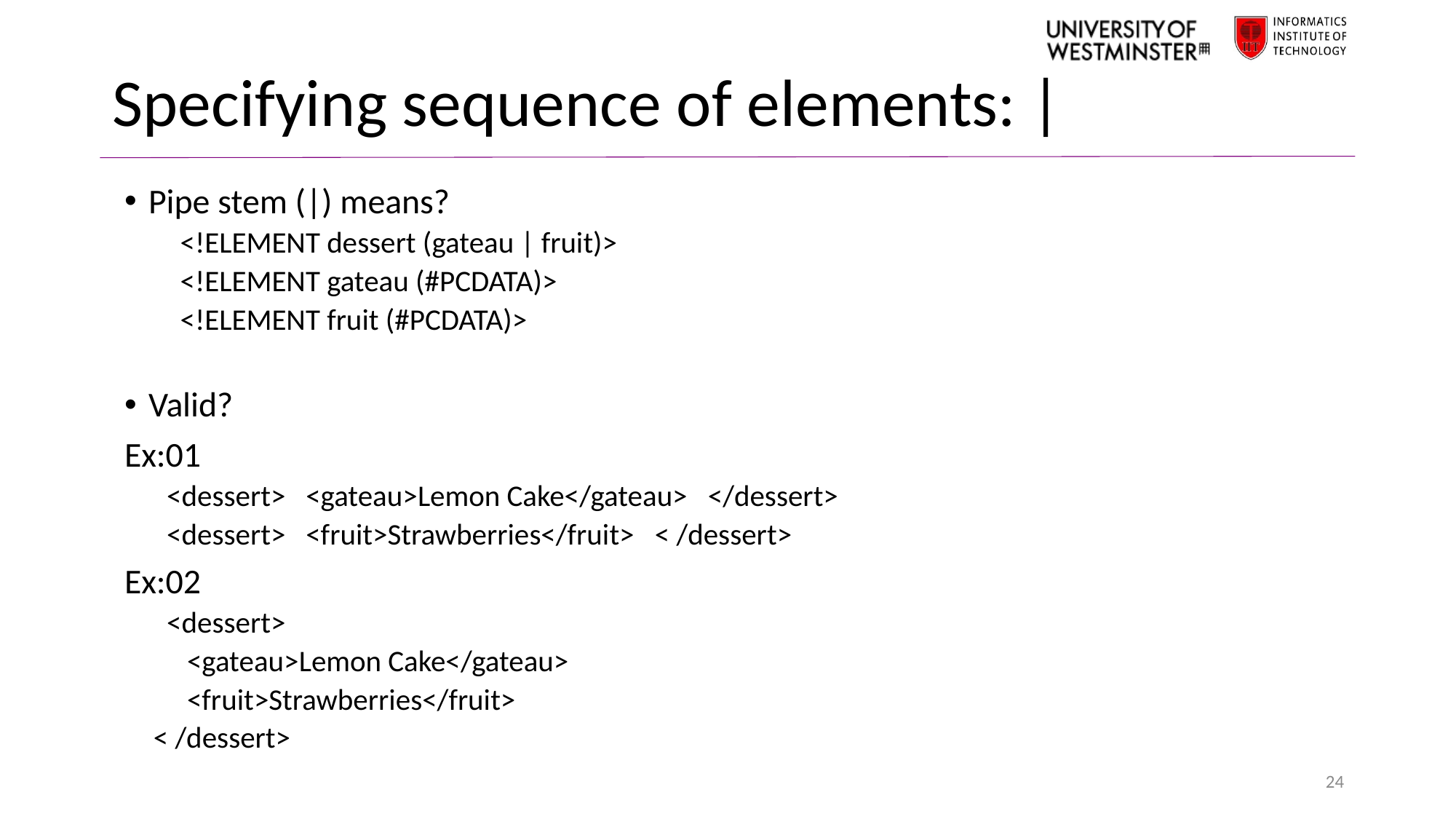

# Specifying sequence of elements: |
Pipe stem (|) means?
    <!ELEMENT dessert (gateau | fruit)>
    <!ELEMENT gateau (#PCDATA)>
    <!ELEMENT fruit (#PCDATA)>

Valid?
Ex:01
  <dessert>   <gateau>Lemon Cake</gateau>   </dessert>
  <dessert>   <fruit>Strawberries</fruit>   < /dessert>
Ex:02
  <dessert>
     <gateau>Lemon Cake</gateau>
     <fruit>Strawberries</fruit>
< /dessert>

24